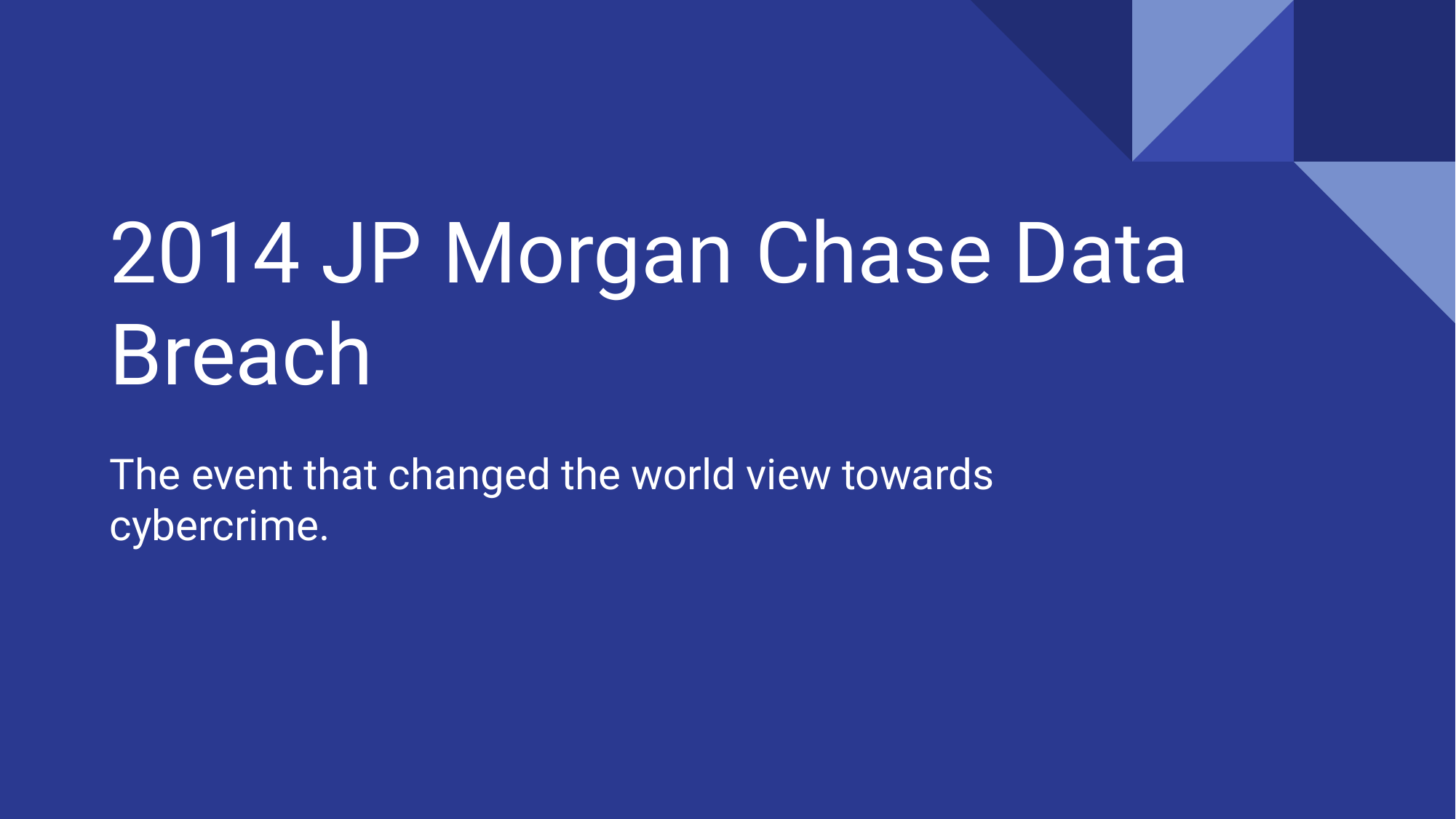

# 2014 JP Morgan Chase Data Breach
The event that changed the world view towards cybercrime.